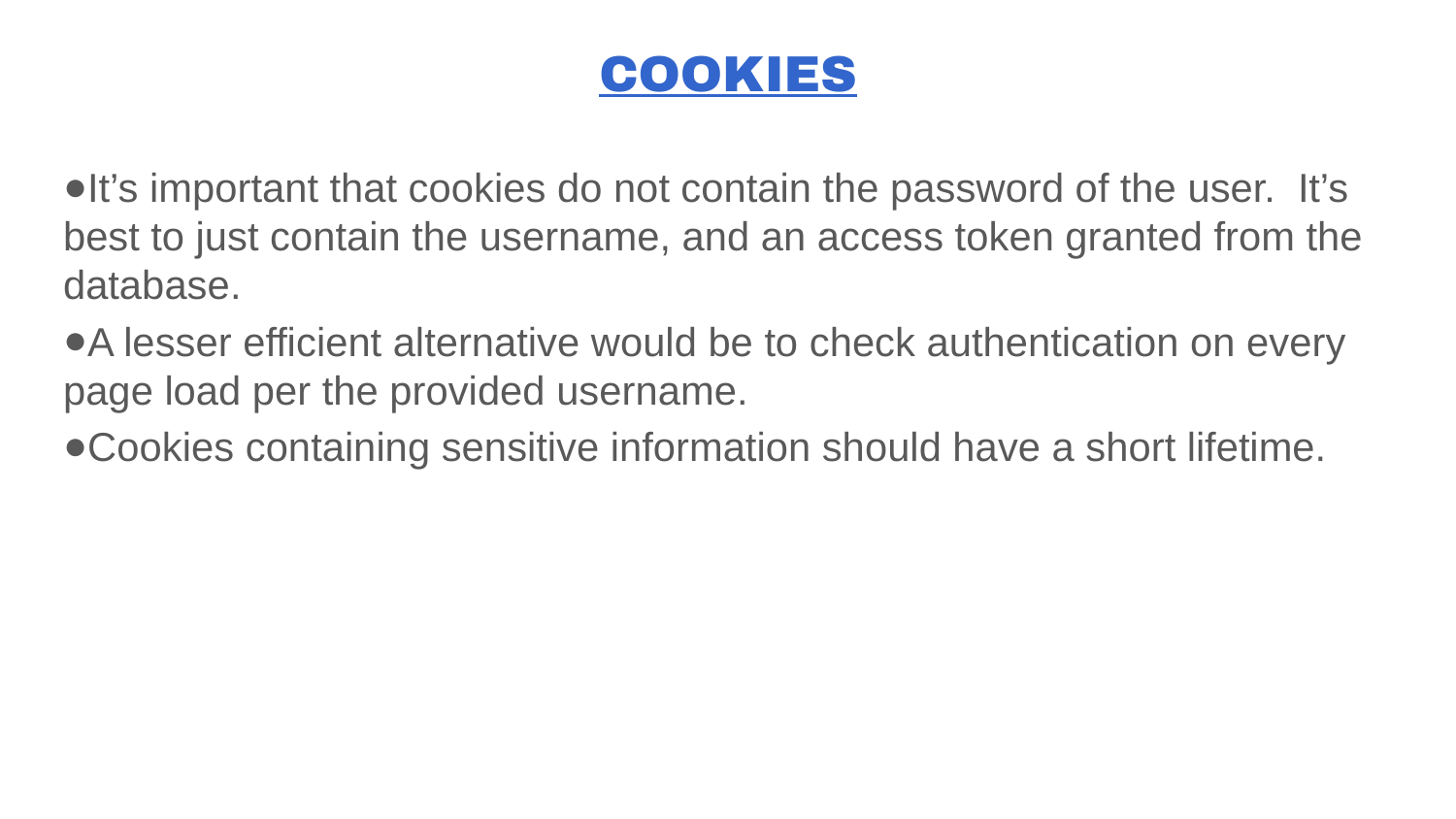

# COOKIES
It’s important that cookies do not contain the password of the user.  It’s best to just contain the username, and an access token granted from the database.
A lesser efficient alternative would be to check authentication on every page load per the provided username.
Cookies containing sensitive information should have a short lifetime.